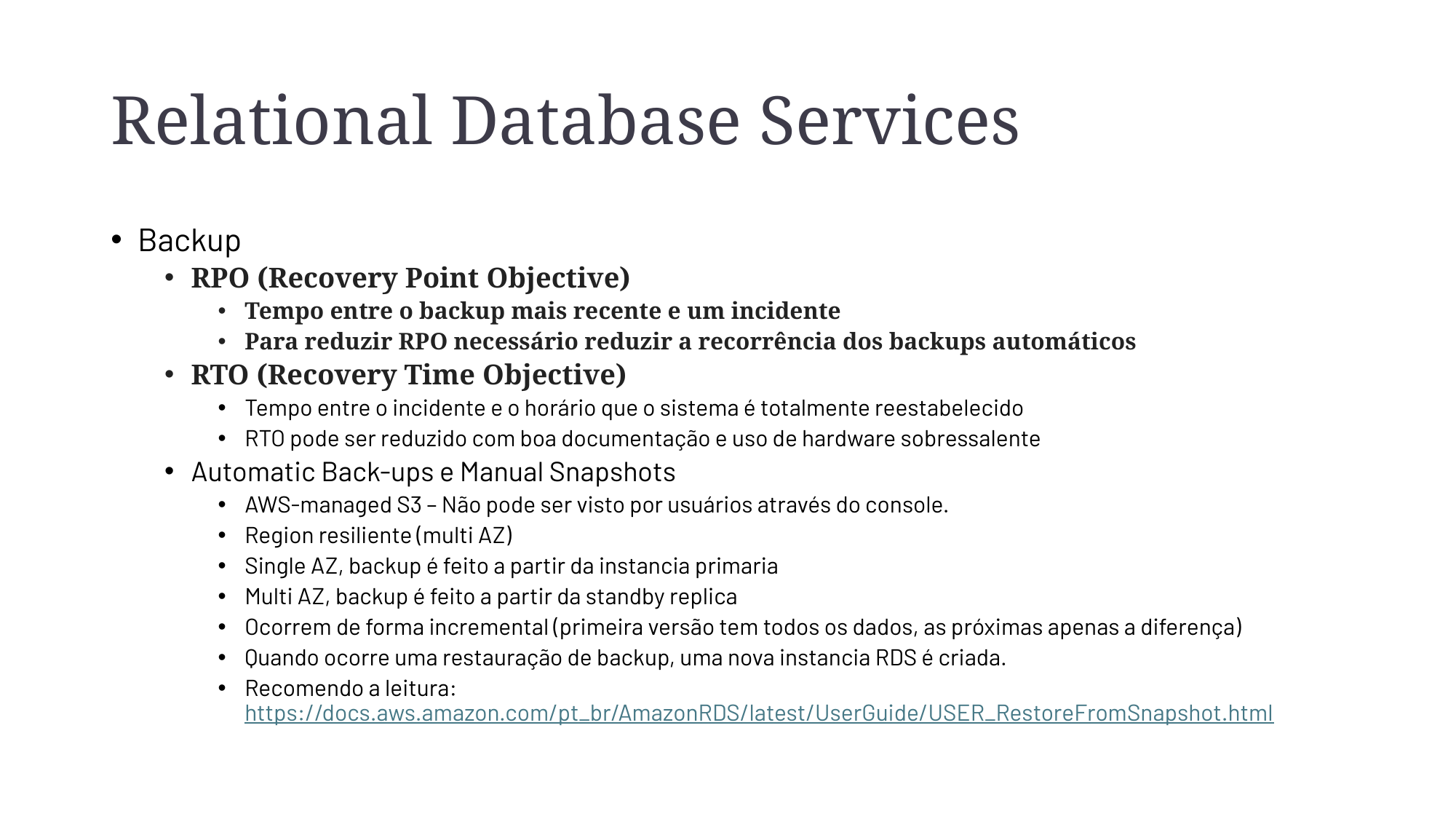

# Relational Database Services
Backup
RPO (Recovery Point Objective)
Tempo entre o backup mais recente e um incidente
Para reduzir RPO necessário reduzir a recorrência dos backups automáticos
RTO (Recovery Time Objective)
Tempo entre o incidente e o horário que o sistema é totalmente reestabelecido
RTO pode ser reduzido com boa documentação e uso de hardware sobressalente
Automatic Back-ups e Manual Snapshots
AWS-managed S3 – Não pode ser visto por usuários através do console.
Region resiliente (multi AZ)
Single AZ, backup é feito a partir da instancia primaria
Multi AZ, backup é feito a partir da standby replica
Ocorrem de forma incremental (primeira versão tem todos os dados, as próximas apenas a diferença)
Quando ocorre uma restauração de backup, uma nova instancia RDS é criada.
Recomendo a leitura: https://docs.aws.amazon.com/pt_br/AmazonRDS/latest/UserGuide/USER_RestoreFromSnapshot.html